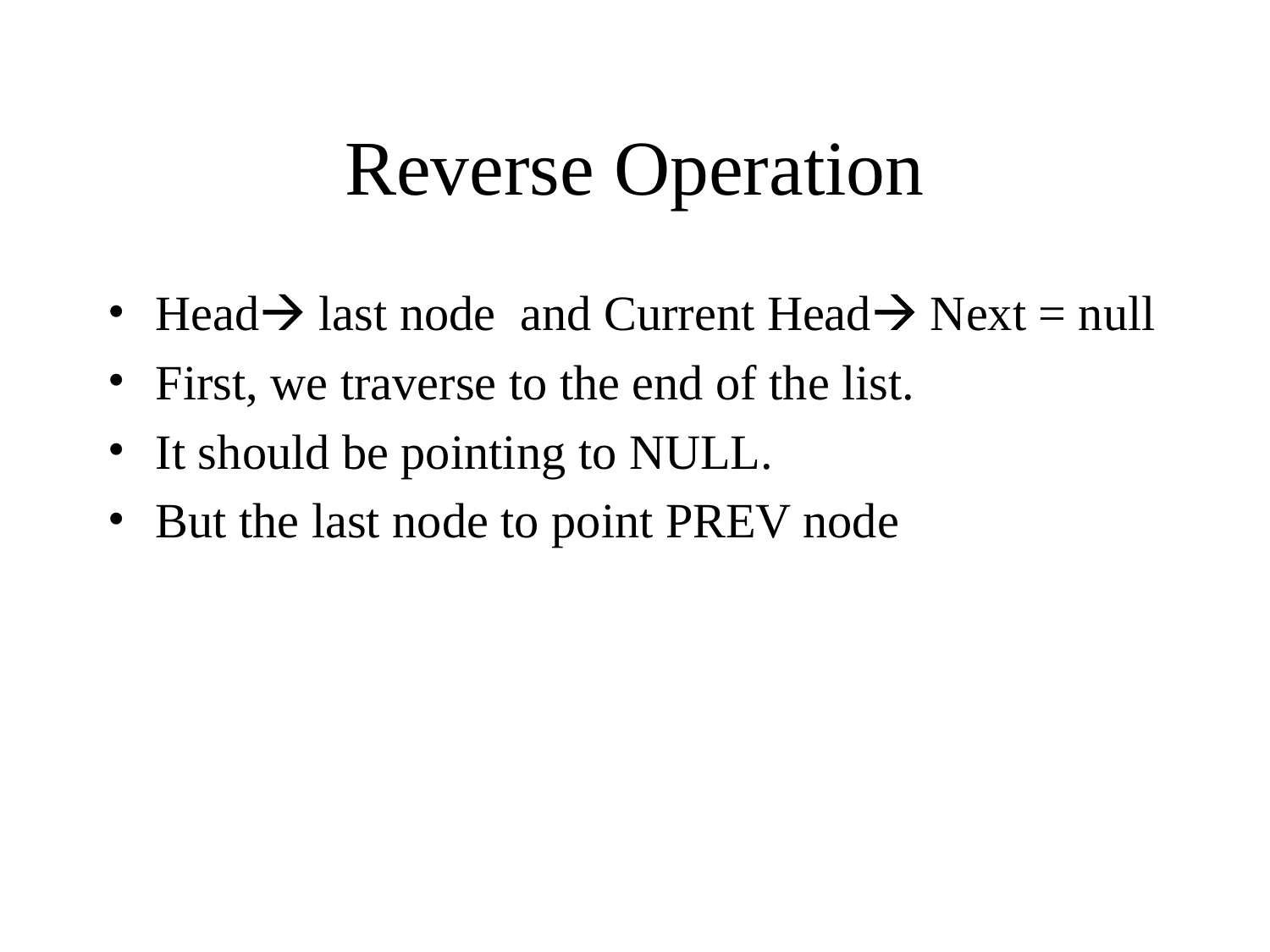

# Reverse Operation
Head🡪 last node  and Current Head🡪 Next = null
First, we traverse to the end of the list.
It should be pointing to NULL.
But the last node to point PREV node